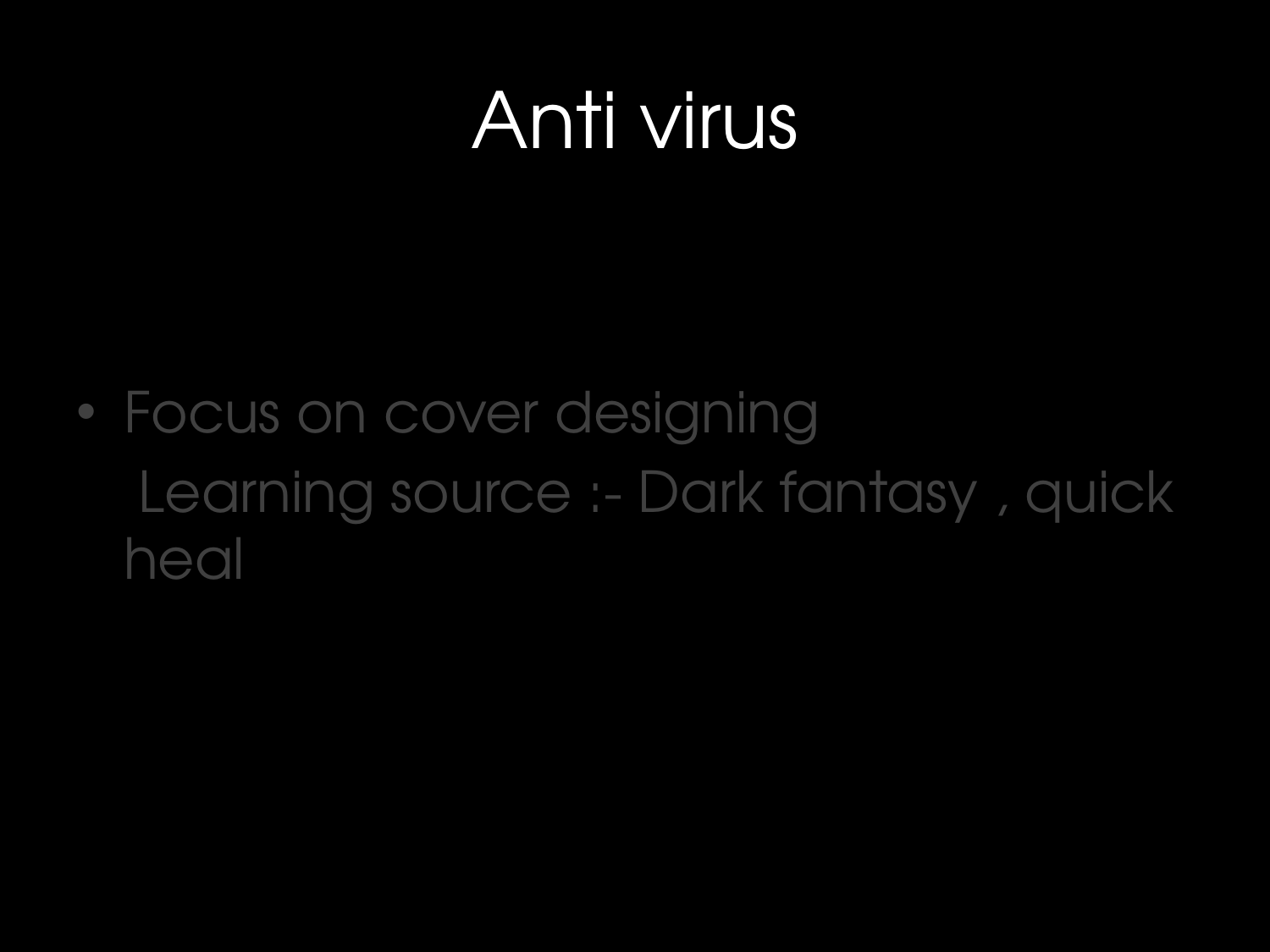

# Anti virus
Focus on cover designing
    Learning source :- Dark fantasy , quick heal